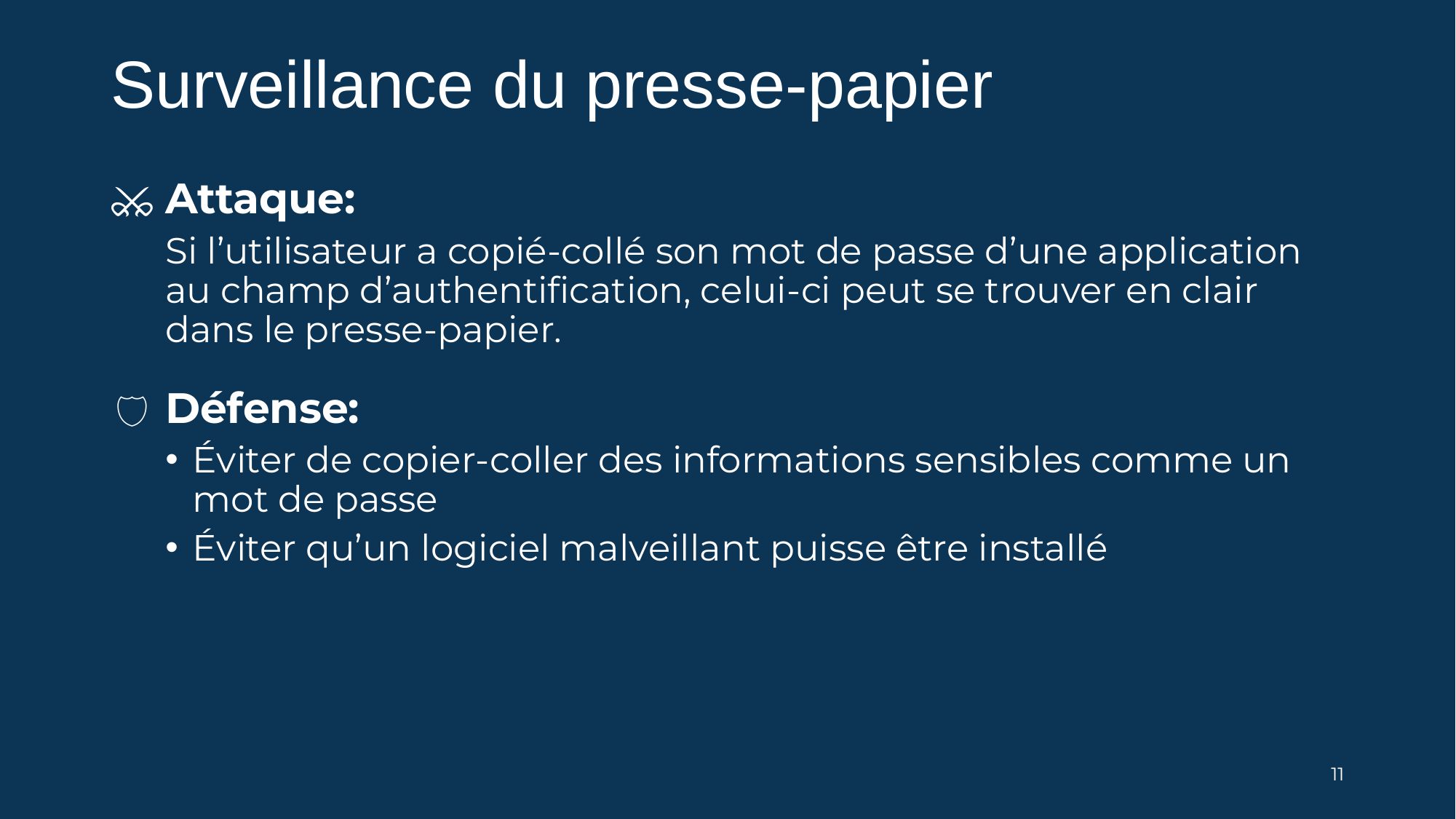

# Surveillance du presse-papier
⚔ Attaque:
Si l’utilisateur a copié-collé son mot de passe d’une application au champ d’authentification, celui-ci peut se trouver en clair dans le presse-papier.
🛡 Défense:
Éviter de copier-coller des informations sensibles comme un mot de passe
Éviter qu’un logiciel malveillant puisse être installé
11